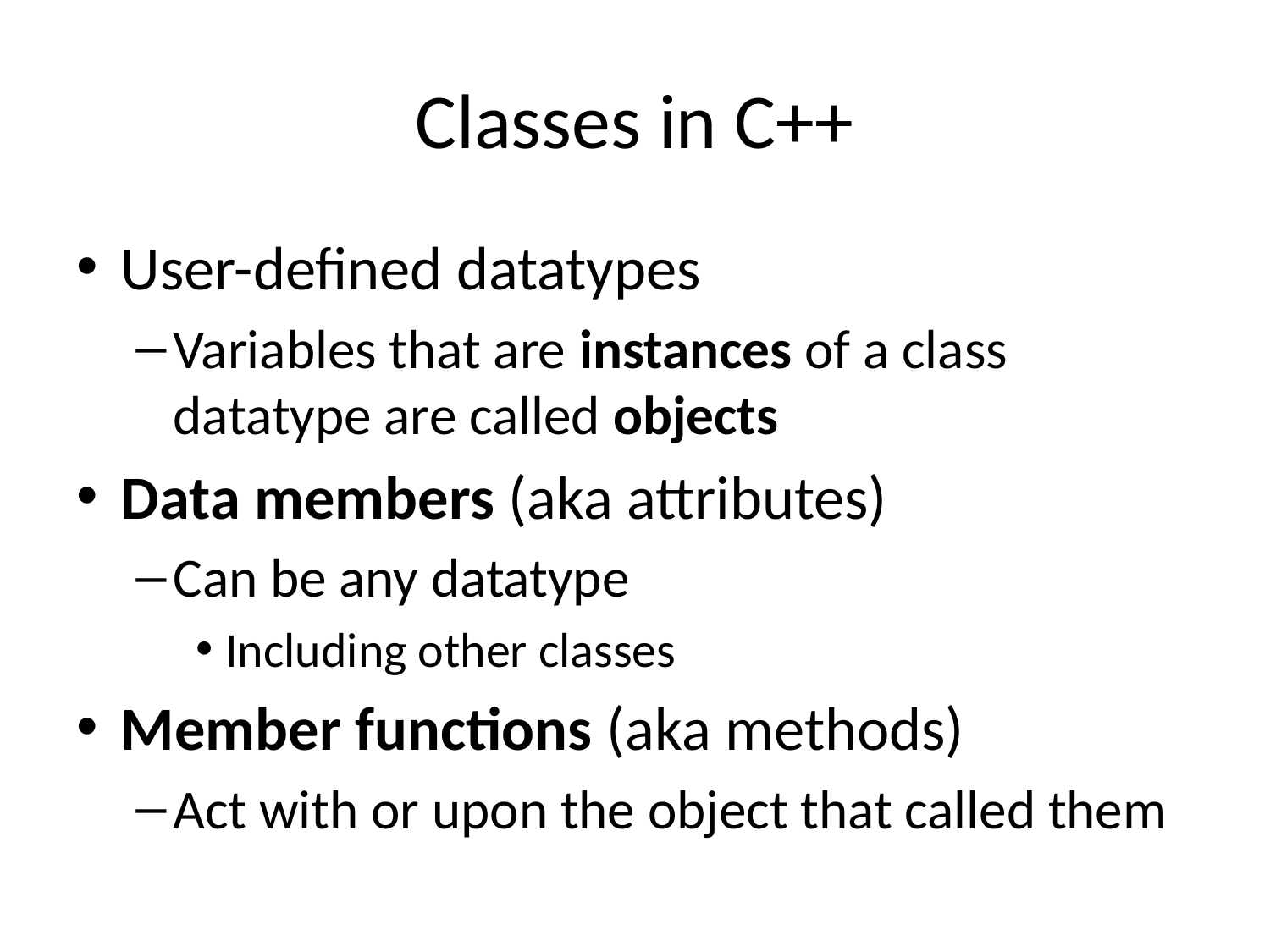

# Classes in C++
User-defined datatypes
Variables that are instances of a class datatype are called objects
Data members (aka attributes)
Can be any datatype
Including other classes
Member functions (aka methods)
Act with or upon the object that called them